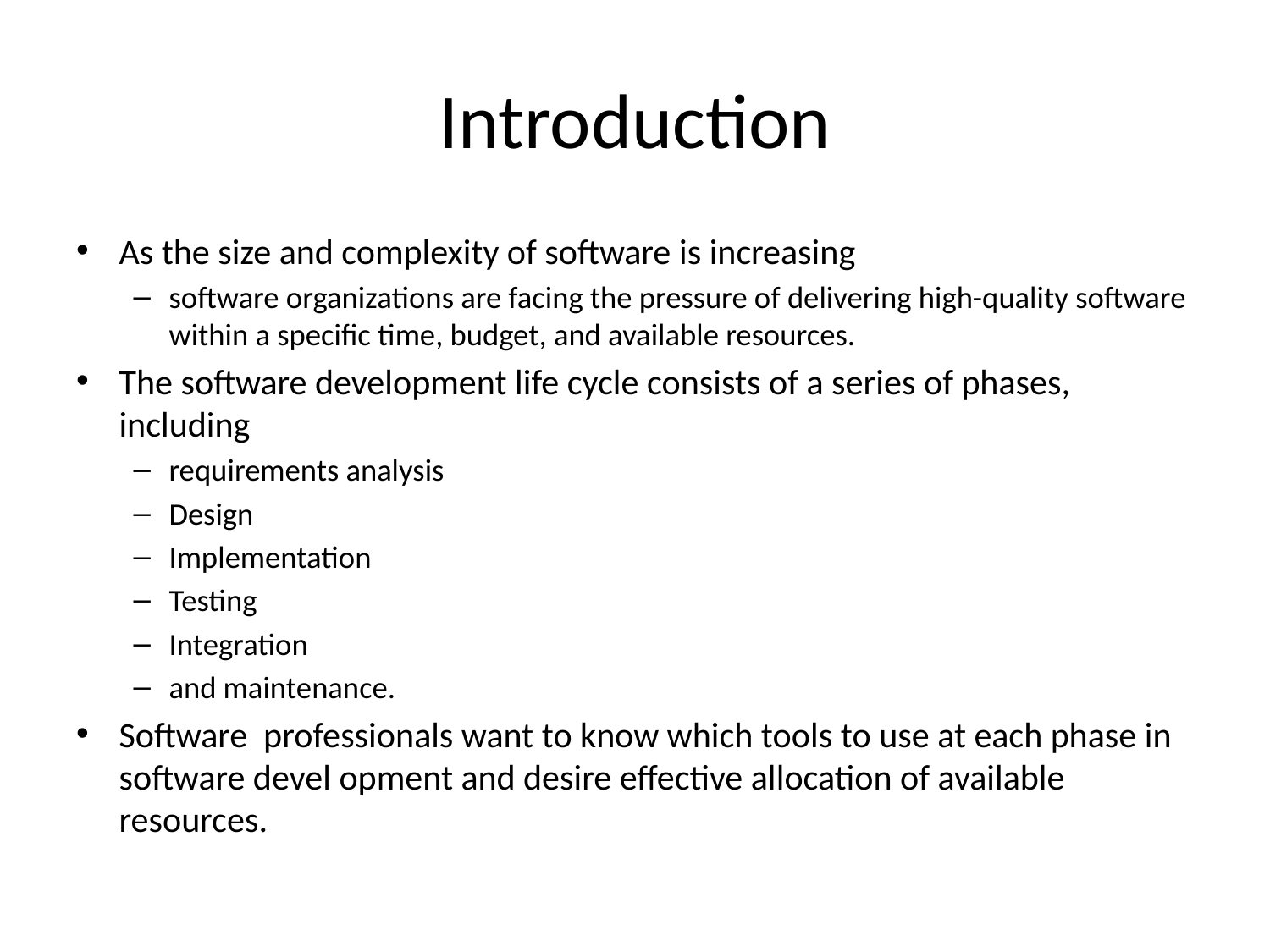

# Introduction
As the size and complexity of software is increasing
software organizations are facing the pressure of delivering high-quality software within a specific time, budget, and available resources.
The software development life cycle consists of a series of phases, including
requirements analysis
Design
Implementation
Testing
Integration
and maintenance.
Software  professionals want to know which tools to use at each phase in software devel opment and desire effective allocation of available resources.